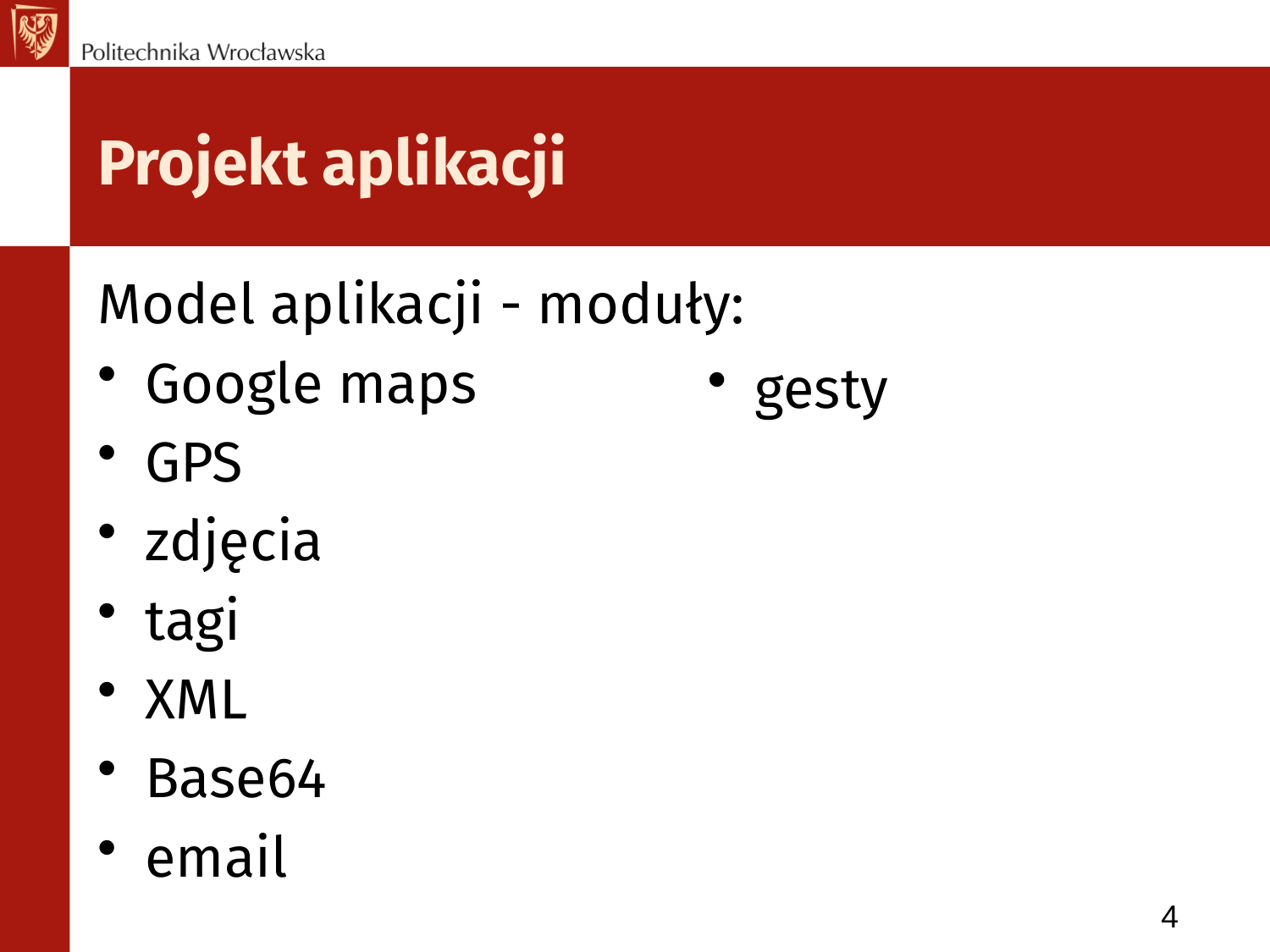

# Projekt aplikacji
Model aplikacji - moduły:
Google maps
GPS
zdjęcia
tagi
XML
Base64
email

gesty
4